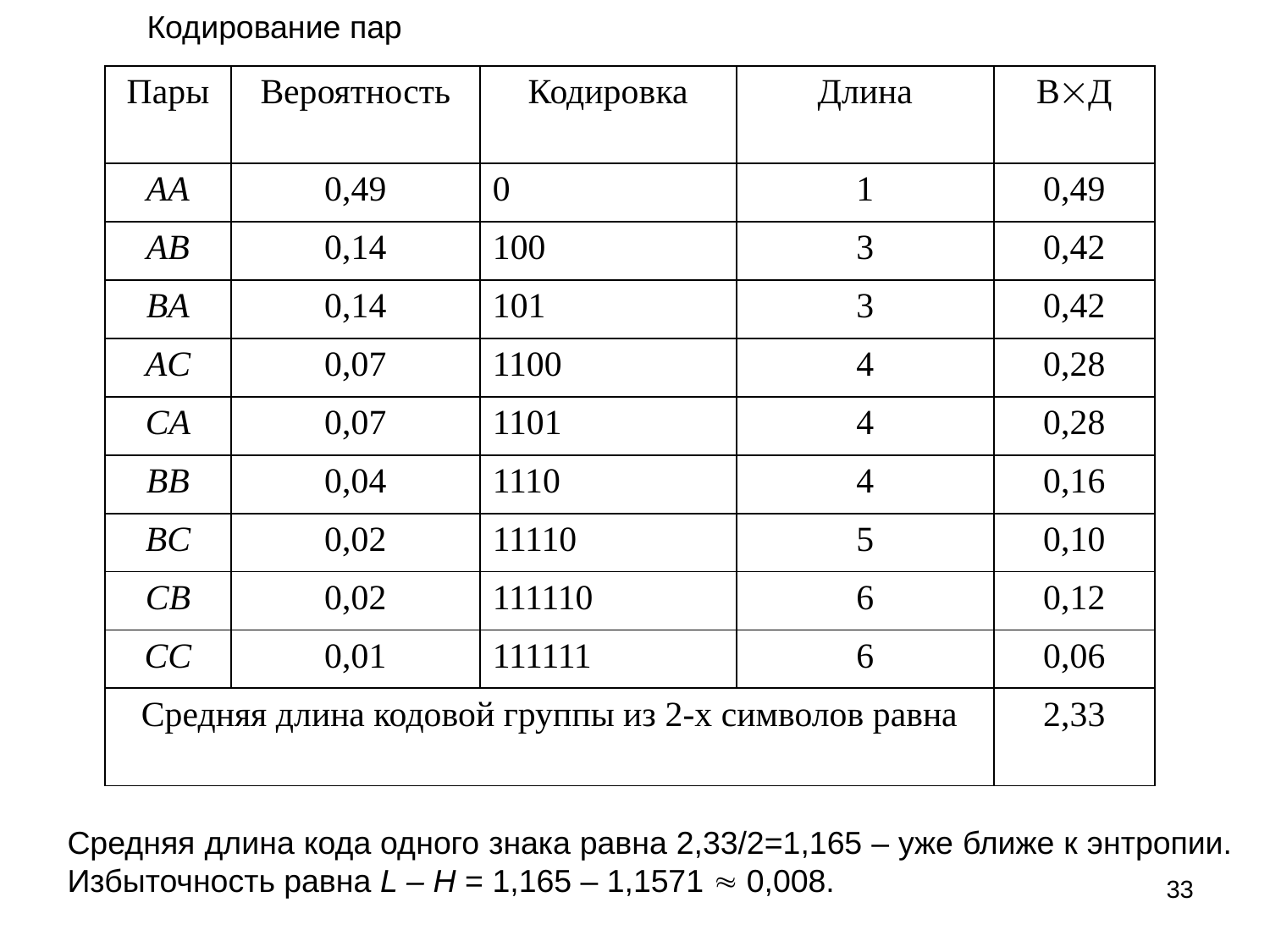

Кодирование пар
| Пары | Вероятность | Кодировка | Длина | В×Д |
| --- | --- | --- | --- | --- |
| AA | 0,49 | 0 | 1 | 0,49 |
| AB | 0,14 | 100 | 3 | 0,42 |
| BA | 0,14 | 101 | 3 | 0,42 |
| AC | 0,07 | 1100 | 4 | 0,28 |
| CA | 0,07 | 1101 | 4 | 0,28 |
| BB | 0,04 | 1110 | 4 | 0,16 |
| BC | 0,02 | 11110 | 5 | 0,10 |
| CB | 0,02 | 111110 | 6 | 0,12 |
| CC | 0,01 | 111111 | 6 | 0,06 |
| Средняя длина кодовой группы из 2-х символов равна |  |  |  | 2,33 |
Средняя длина кода одного знака равна 2,33/2=1,165 – уже ближе к энтропии. Избыточность равна L – H = 1,165 – 1,1571 ≈ 0,008.
33